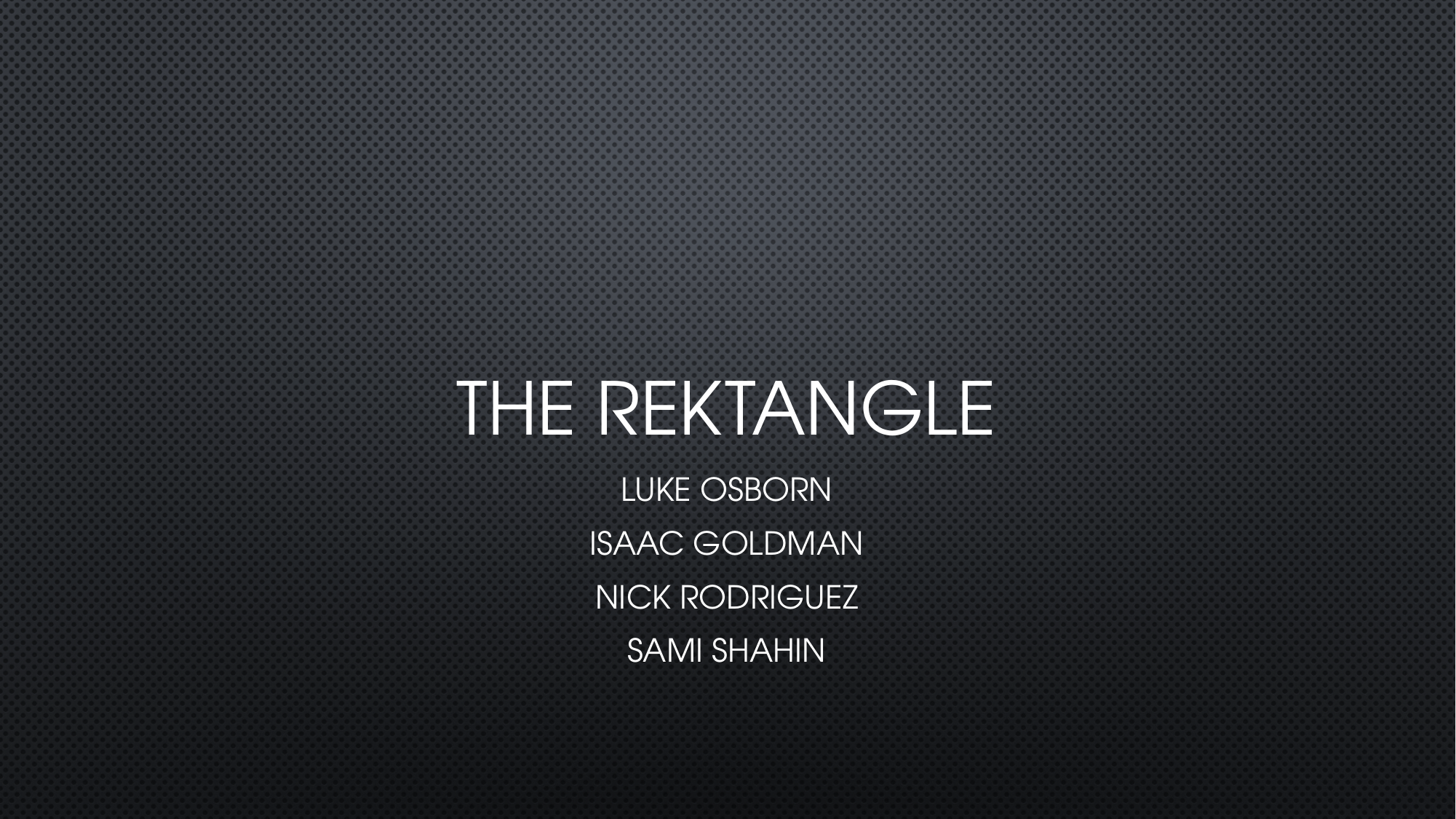

# The REKTangle
Luke Osborn
Isaac Goldman
Nick Rodriguez
Sami Shahin